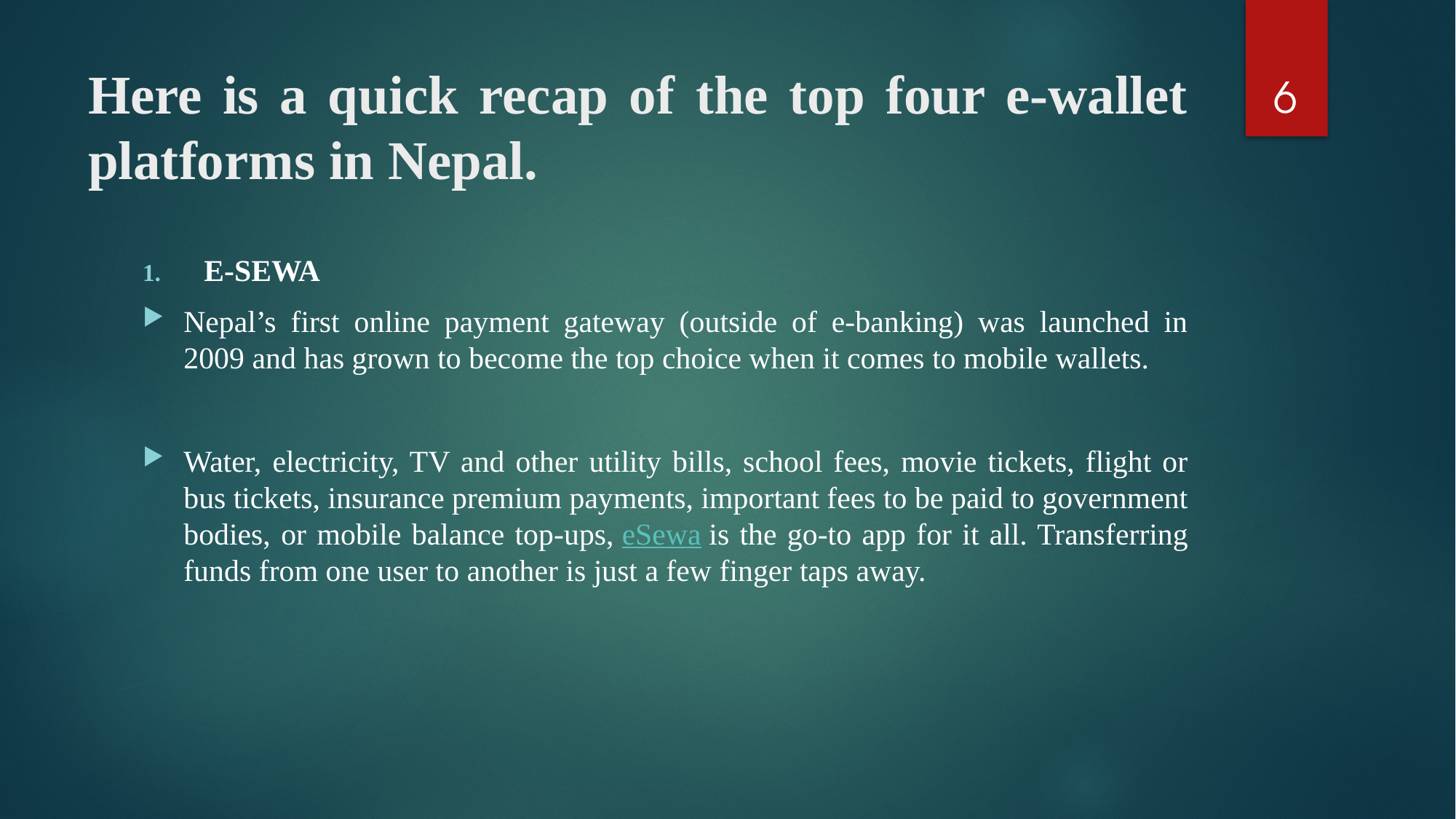

6
# Here is a quick recap of the top four e-wallet platforms in Nepal.
E-SEWA
Nepal’s first online payment gateway (outside of e-banking) was launched in 2009 and has grown to become the top choice when it comes to mobile wallets.

Water, electricity, TV and other utility bills, school fees, movie tickets, flight or bus tickets, insurance premium payments, important fees to be paid to government bodies, or mobile balance top-ups, eSewa is the go-to app for it all. Transferring funds from one user to another is just a few finger taps away.